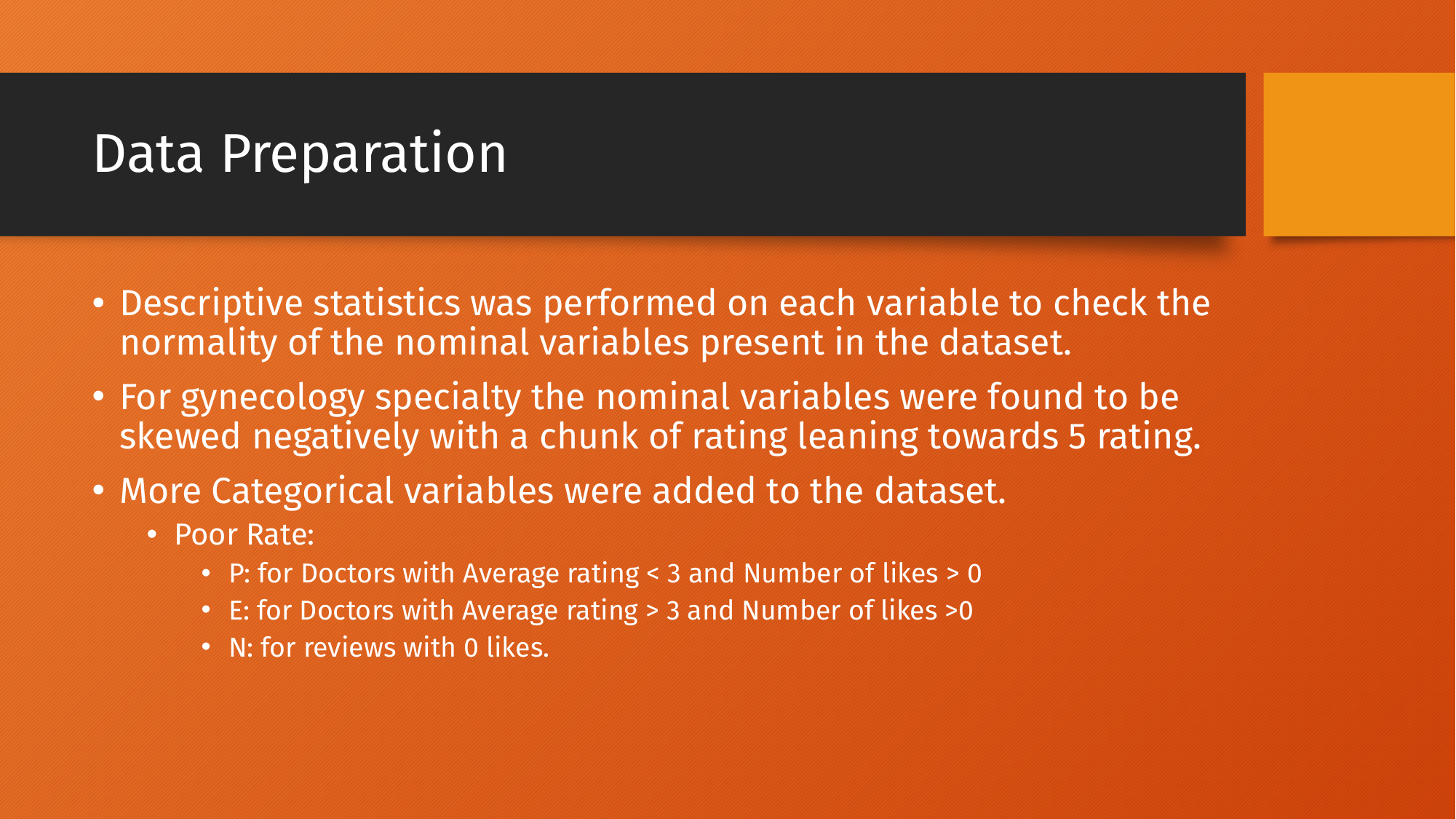

# Data Preparation
Descriptive statistics was performed on each variable to check the normality of the nominal variables present in the dataset.
For gynecology specialty the nominal variables were found to be skewed negatively with a chunk of rating leaning towards 5 rating.
More Categorical variables were added to the dataset.
Poor Rate:
P: for Doctors with Average rating < 3 and Number of likes > 0
E: for Doctors with Average rating > 3 and Number of likes >0
N: for reviews with 0 likes.